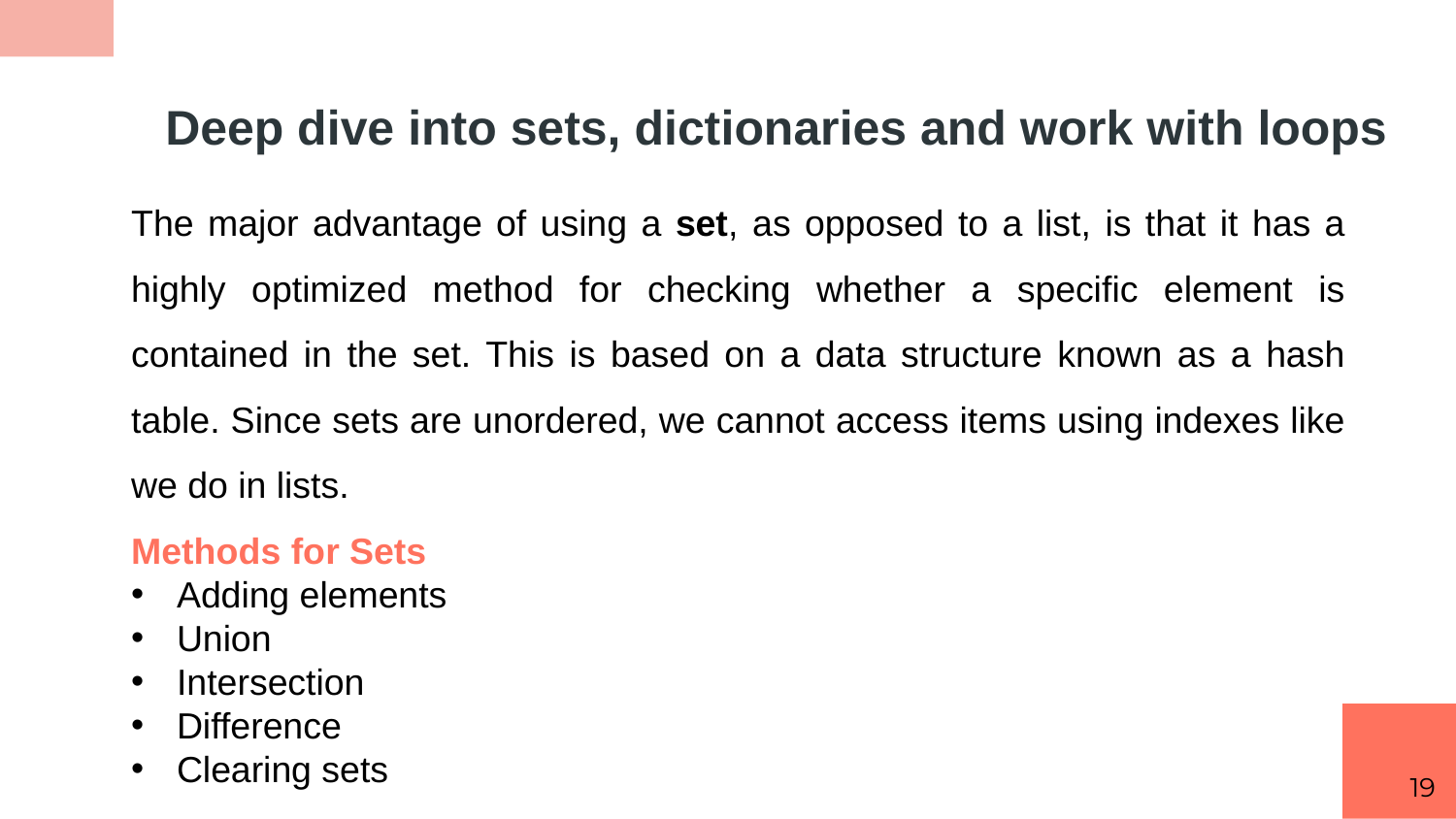

Deep dive into sets, dictionaries and work with loops
The major advantage of using a set, as opposed to a list, is that it has a highly optimized method for checking whether a specific element is contained in the set. This is based on a data structure known as a hash table. Since sets are unordered, we cannot access items using indexes like we do in lists.
Methods for Sets
Adding elements
Union
Intersection
Difference
Clearing sets
19